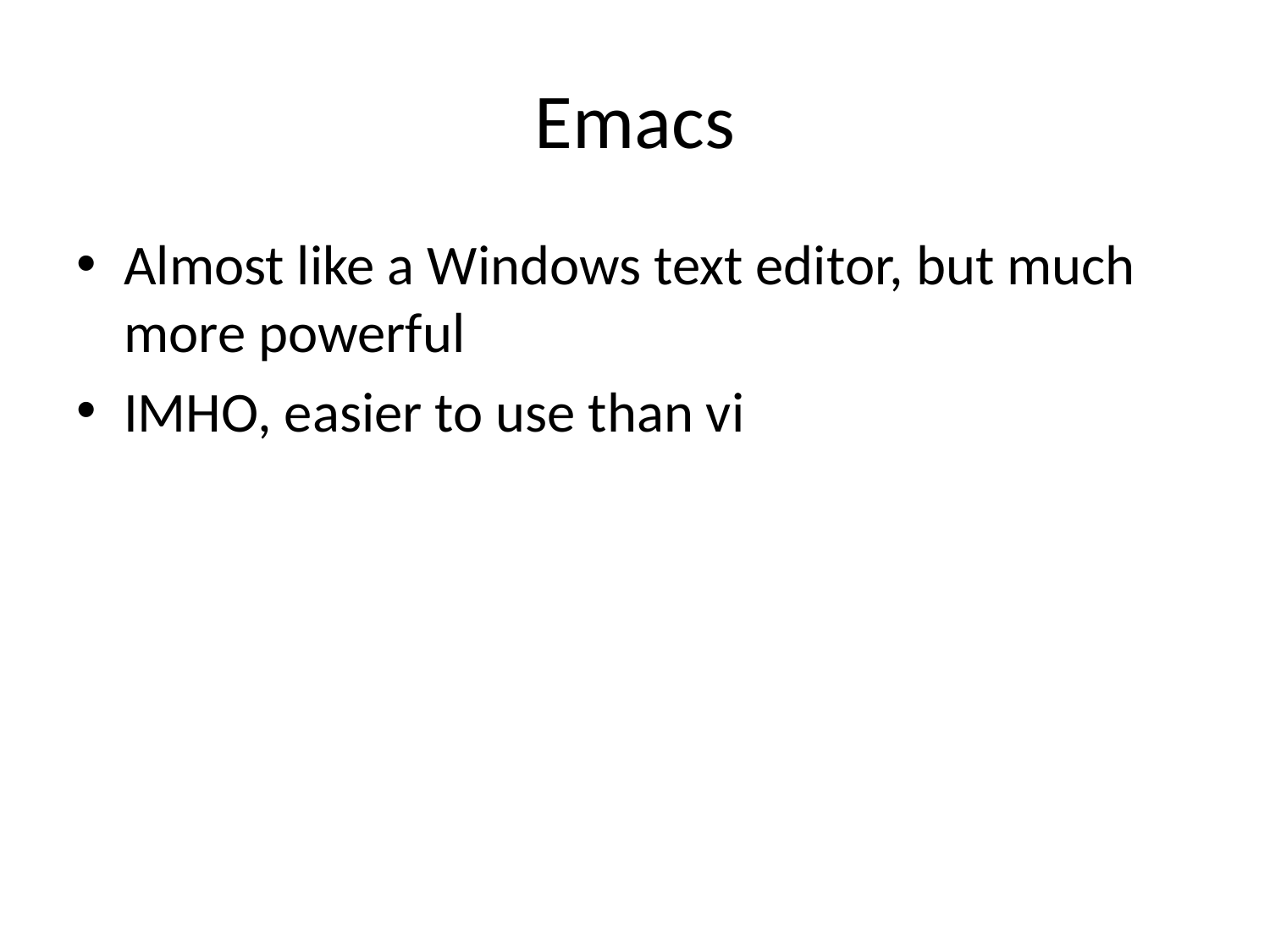

# Emacs
Almost like a Windows text editor, but much more powerful
IMHO, easier to use than vi